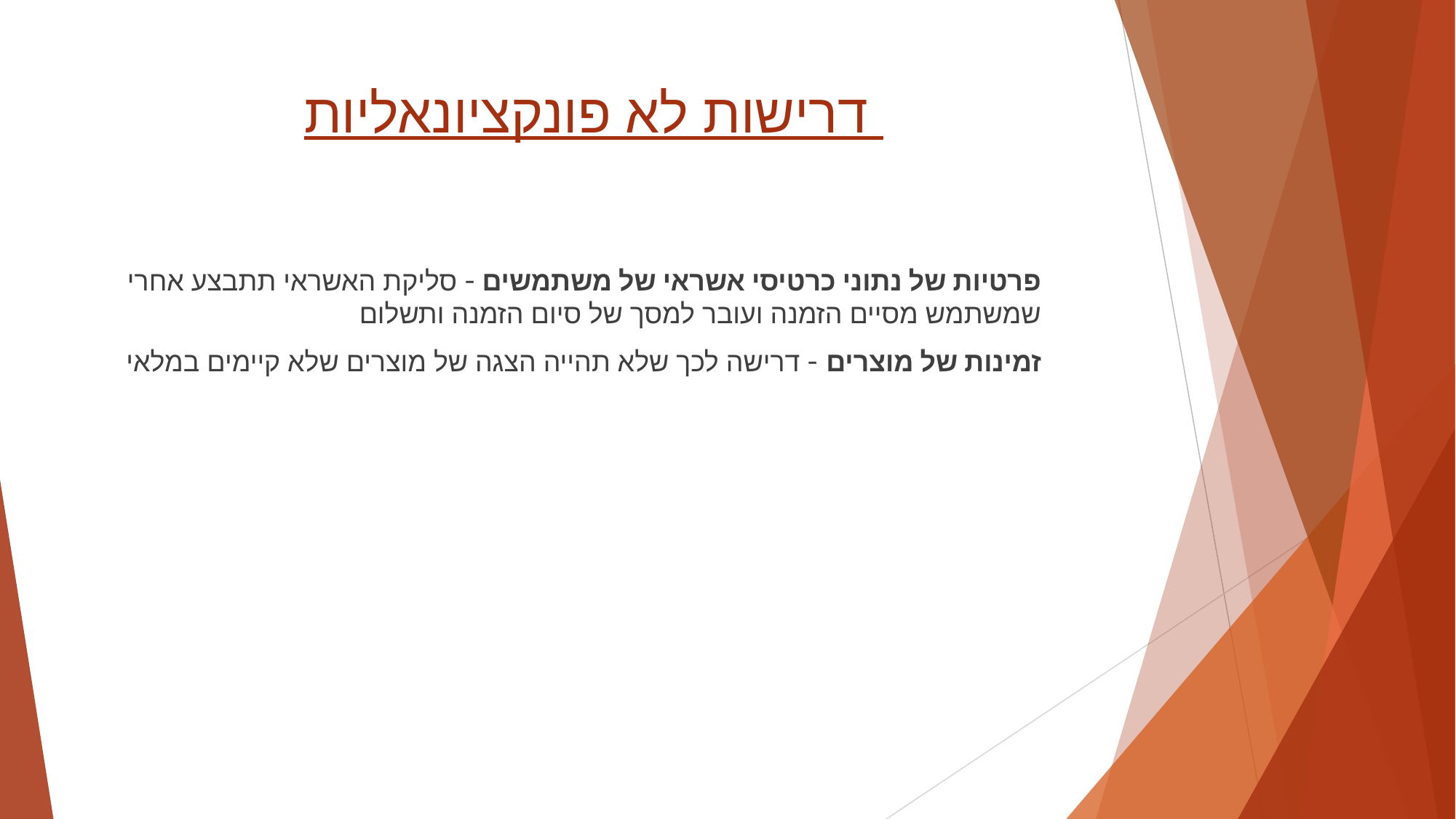

# דרישות לא פונקציונאליות
פרטיות של נתוני כרטיסי אשראי של משתמשים - סליקת האשראי תתבצע אחרי שמשתמש מסיים הזמנה ועובר למסך של סיום הזמנה ותשלום
זמינות של מוצרים - דרישה לכך שלא תהייה הצגה של מוצרים שלא קיימים במלאי